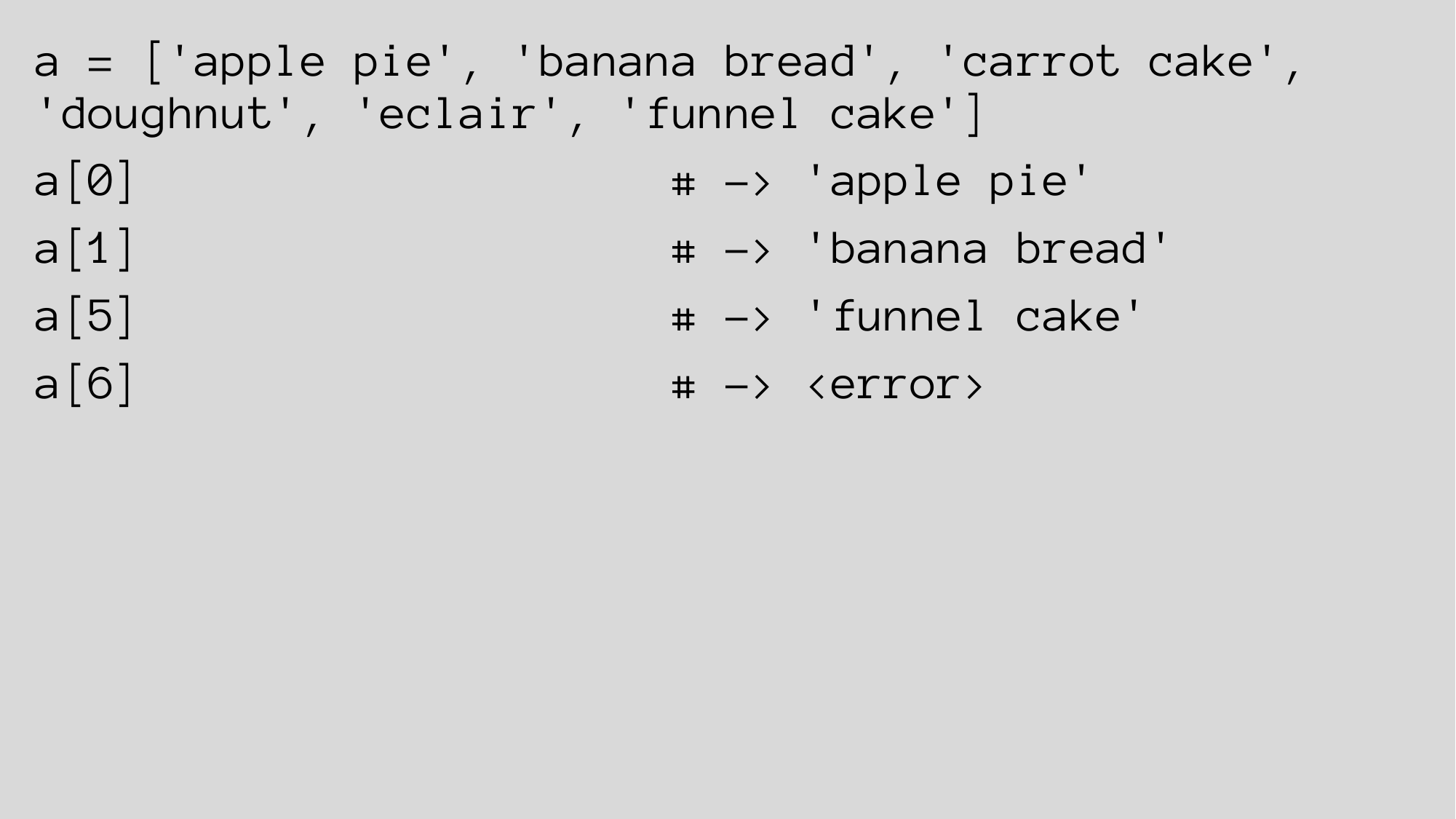

a = ['apple pie', 'banana bread', 'carrot cake', 'doughnut', 'eclair', 'funnel cake']
a[0]                    # -> 'apple pie'
a[1]                    # -> 'banana bread'
a[5]                    # -> 'funnel cake'
a[6]                    # -> <error>